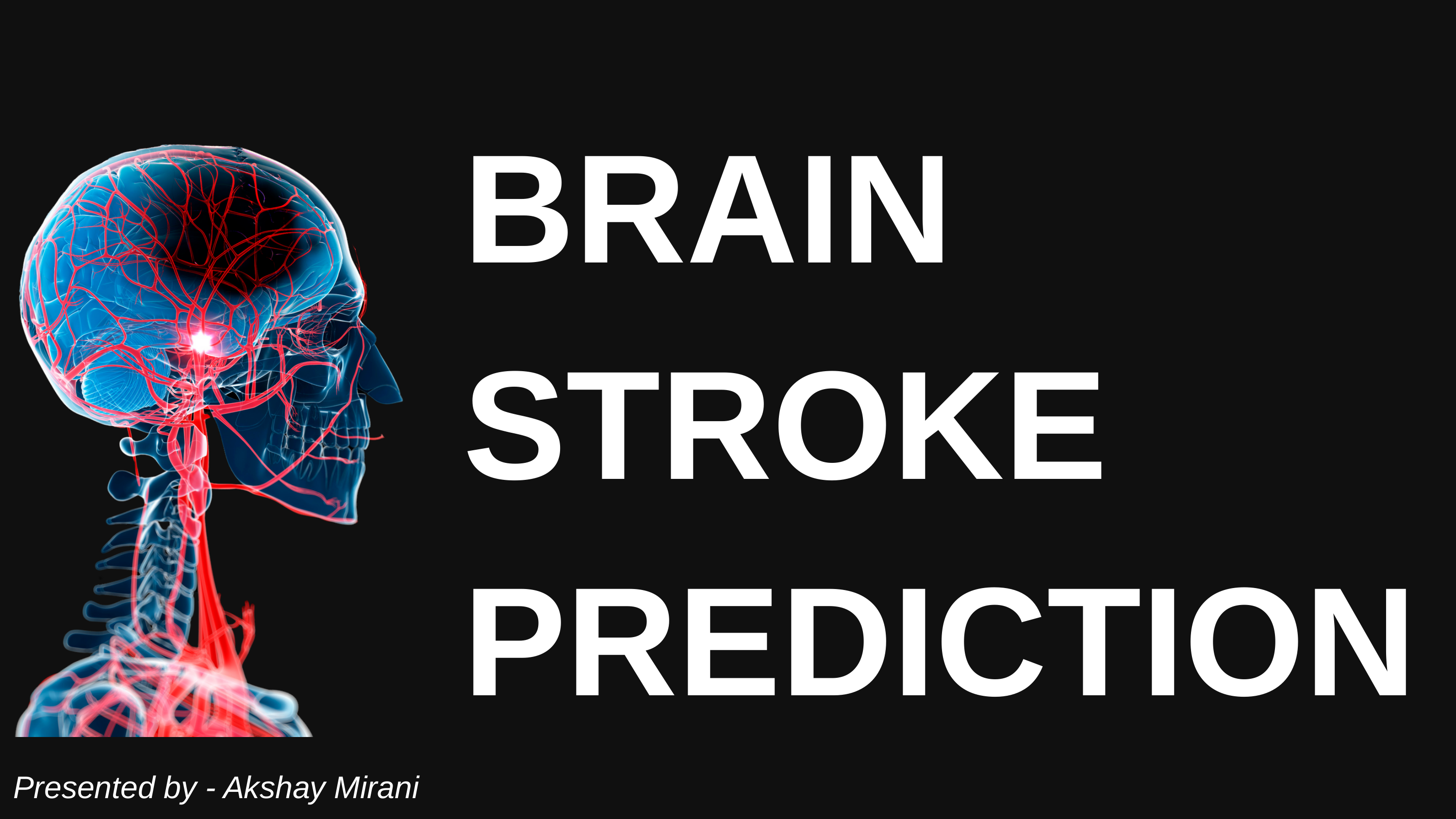

BRAIN
STROKE
PREDICTION

Presented by - Akshay Mirani